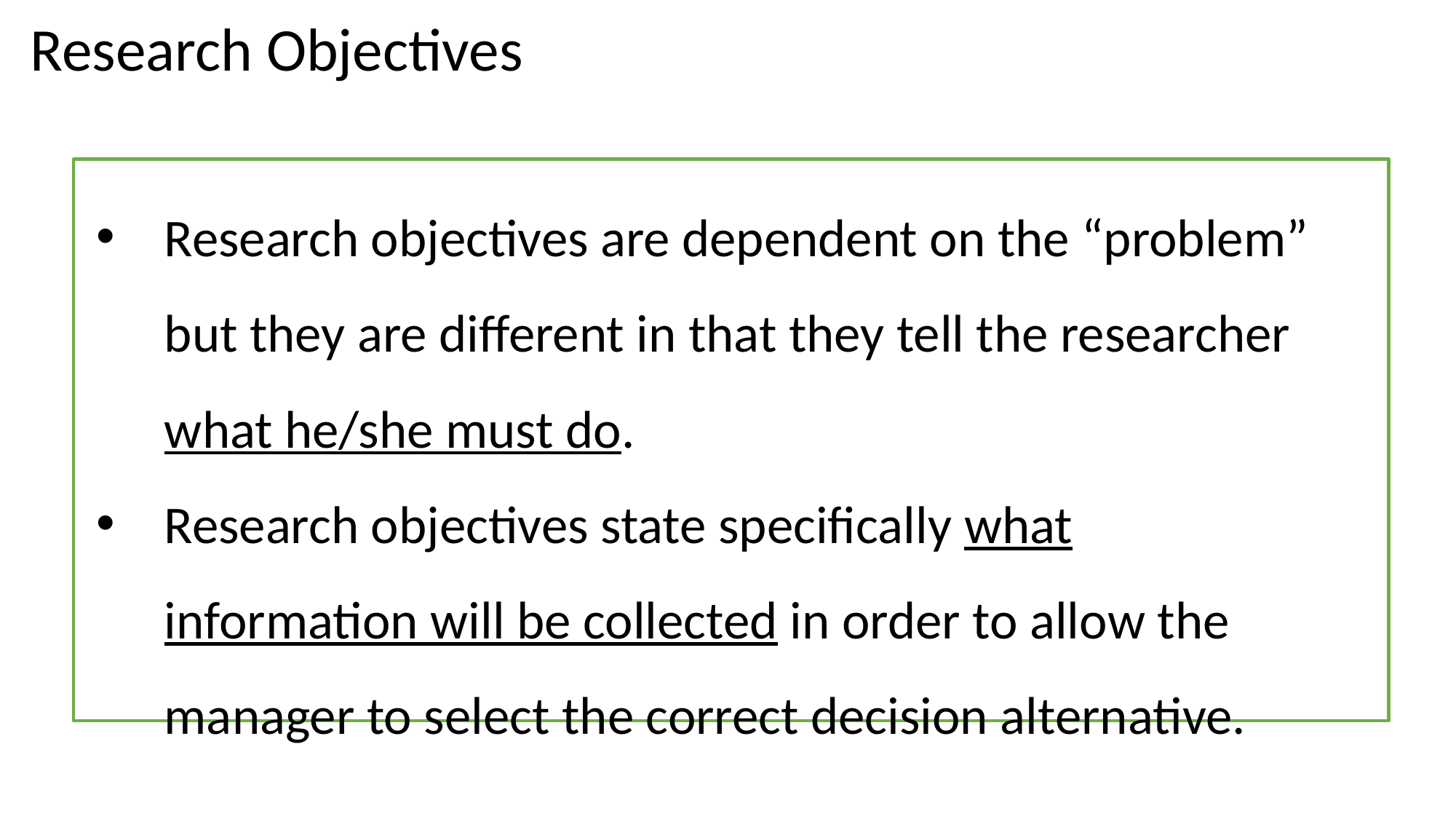

# Research Objectives

Research objectives are dependent on the “problem” but they are different in that they tell the researcher what he/she must do.
Research objectives state specifically what information will be collected in order to allow the manager to select the correct decision alternative.
24